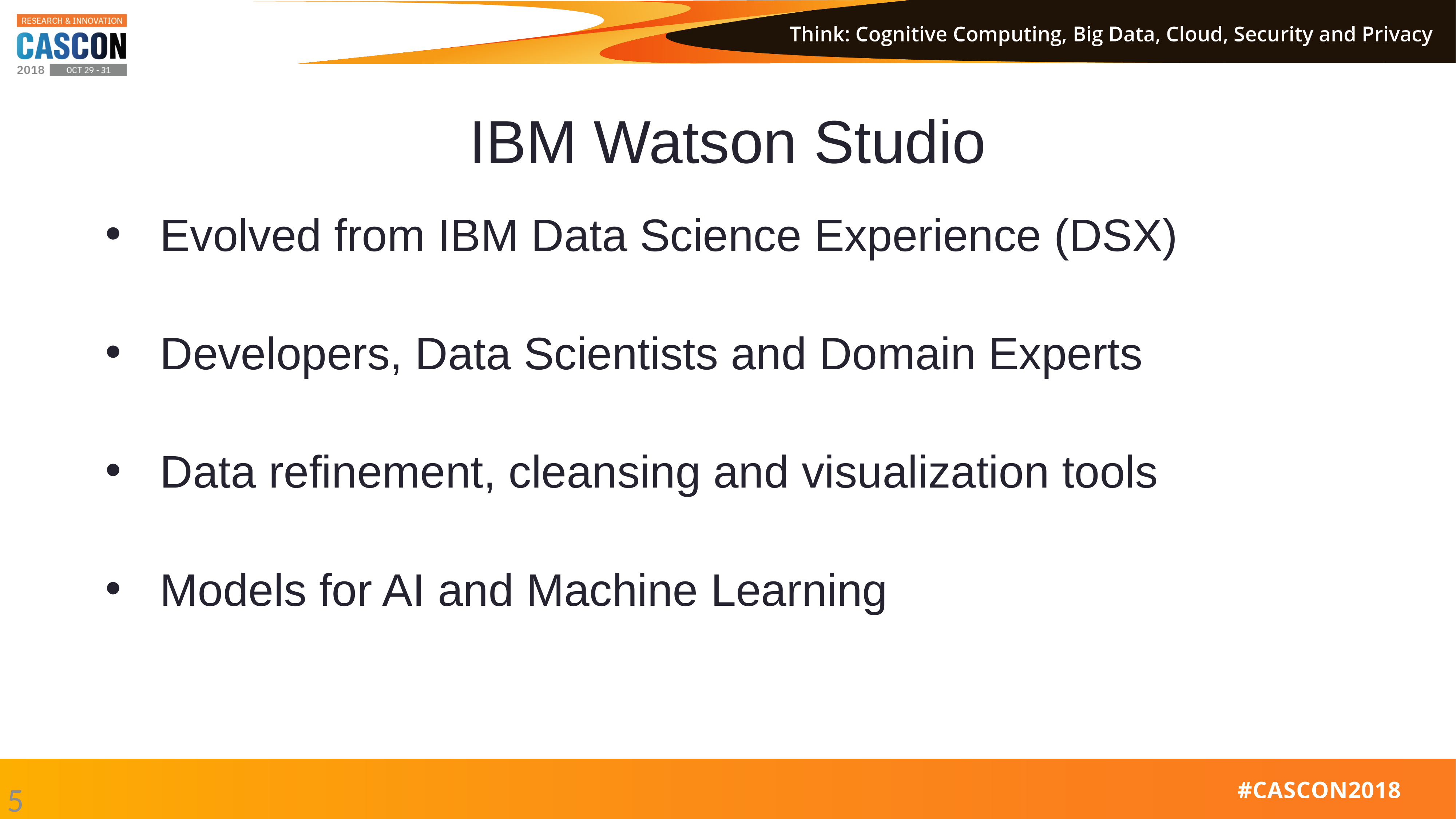

# IBM Watson Studio
Evolved from IBM Data Science Experience (DSX)

Developers, Data Scientists and Domain Experts

Data refinement, cleansing and visualization tools

Models for AI and Machine Learning
5